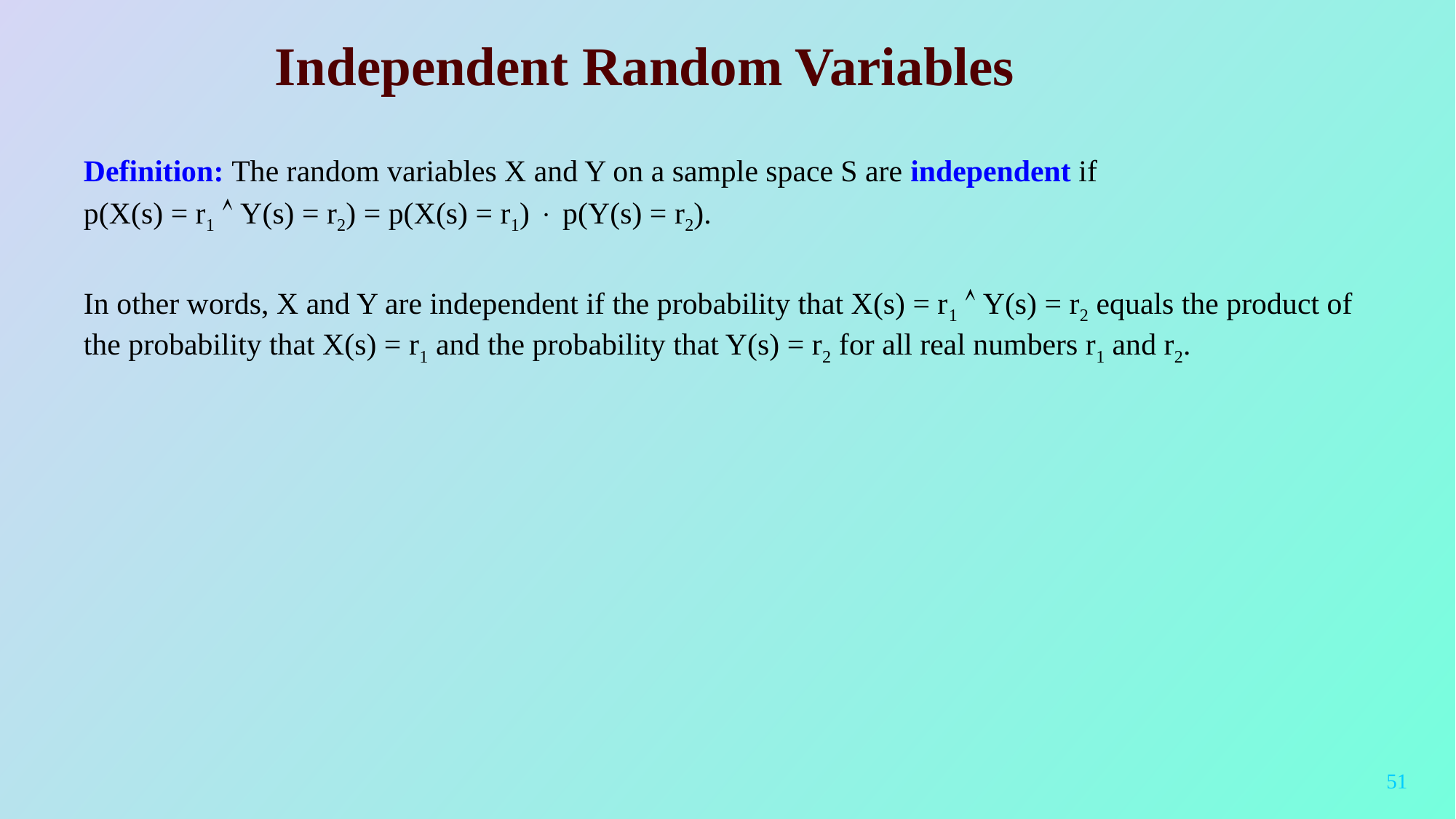

51
# Independent Random Variables
Definition: The random variables X and Y on a sample space S are independent if
p(X(s) = r1 ∧ Y(s) = r2) = p(X(s) = r1) ⋅ p(Y(s) = r2).

In other words, X and Y are independent if the probability that X(s) = r1 ∧ Y(s) = r2 equals the product of the probability that X(s) = r1 and the probability that Y(s) = r2 for all real numbers r1 and r2.